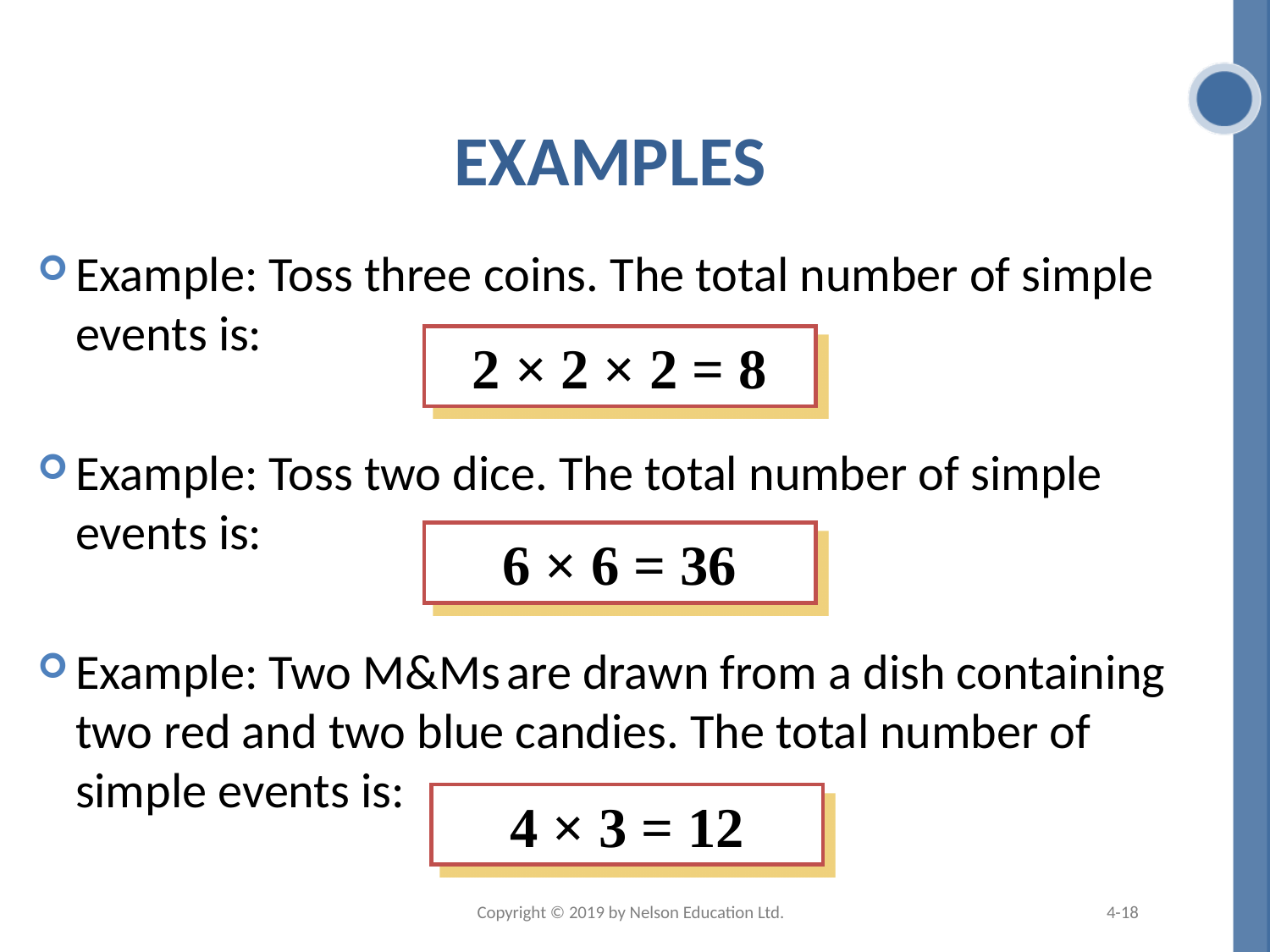

# Examples
Example: Toss three coins. The total number of simple events is:

Example: Toss two dice. The total number of simple events is:

Example: Two M&Ms are drawn from a dish containing two red and two blue candies. The total number of simple events is:

2 × 2 × 2 = 8
6 × 6 = 36
4 × 3 = 12
Copyright © 2019 by Nelson Education Ltd.
4-18